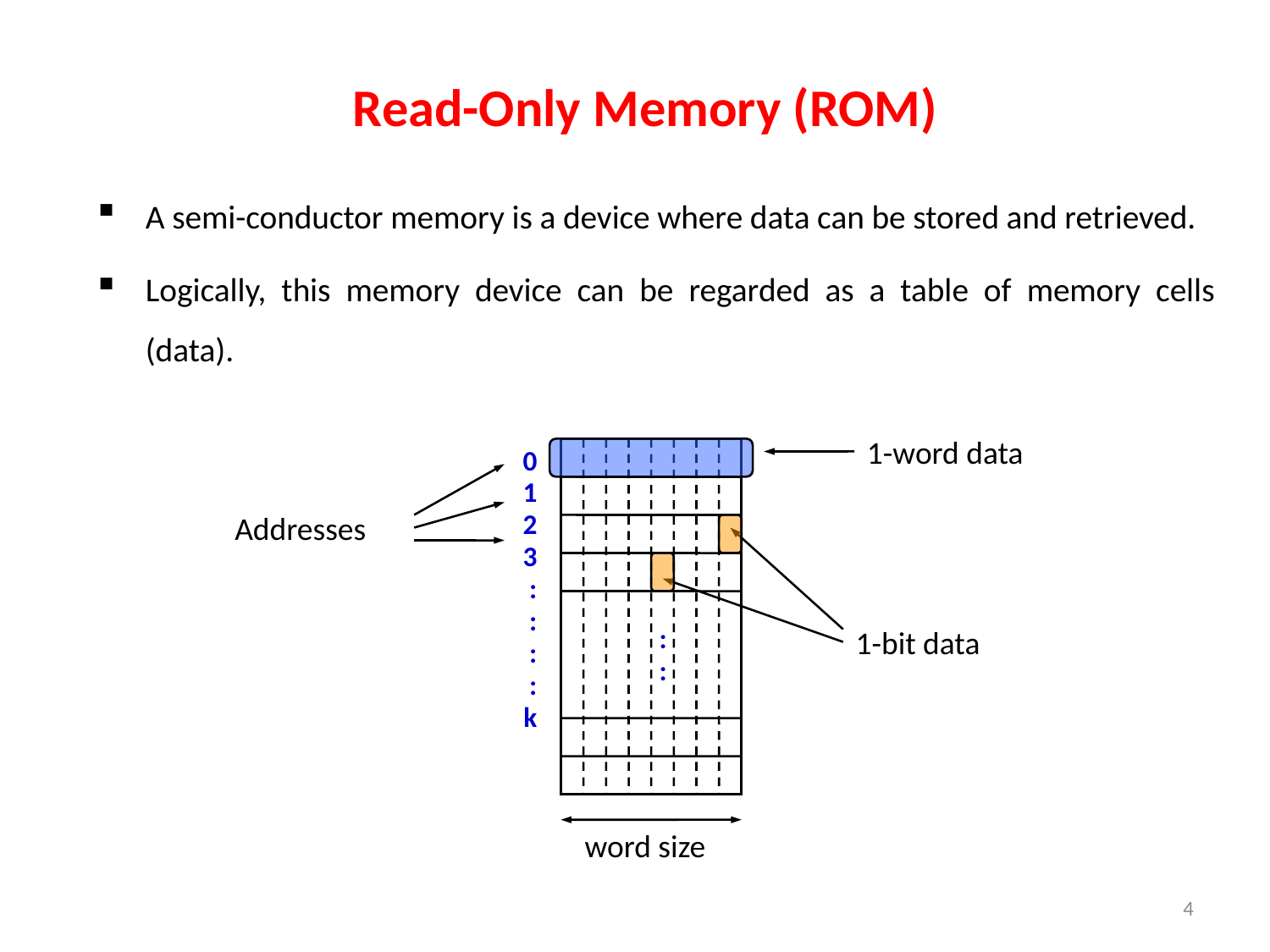

# Read-Only Memory (ROM)
A semi-conductor memory is a device where data can be stored and retrieved.
Logically, this memory device can be regarded as a table of memory cells (data).
1-word data
0
1
2
3
:
:
:
:
k

Addresses

:
:
1-bit data

word size
4